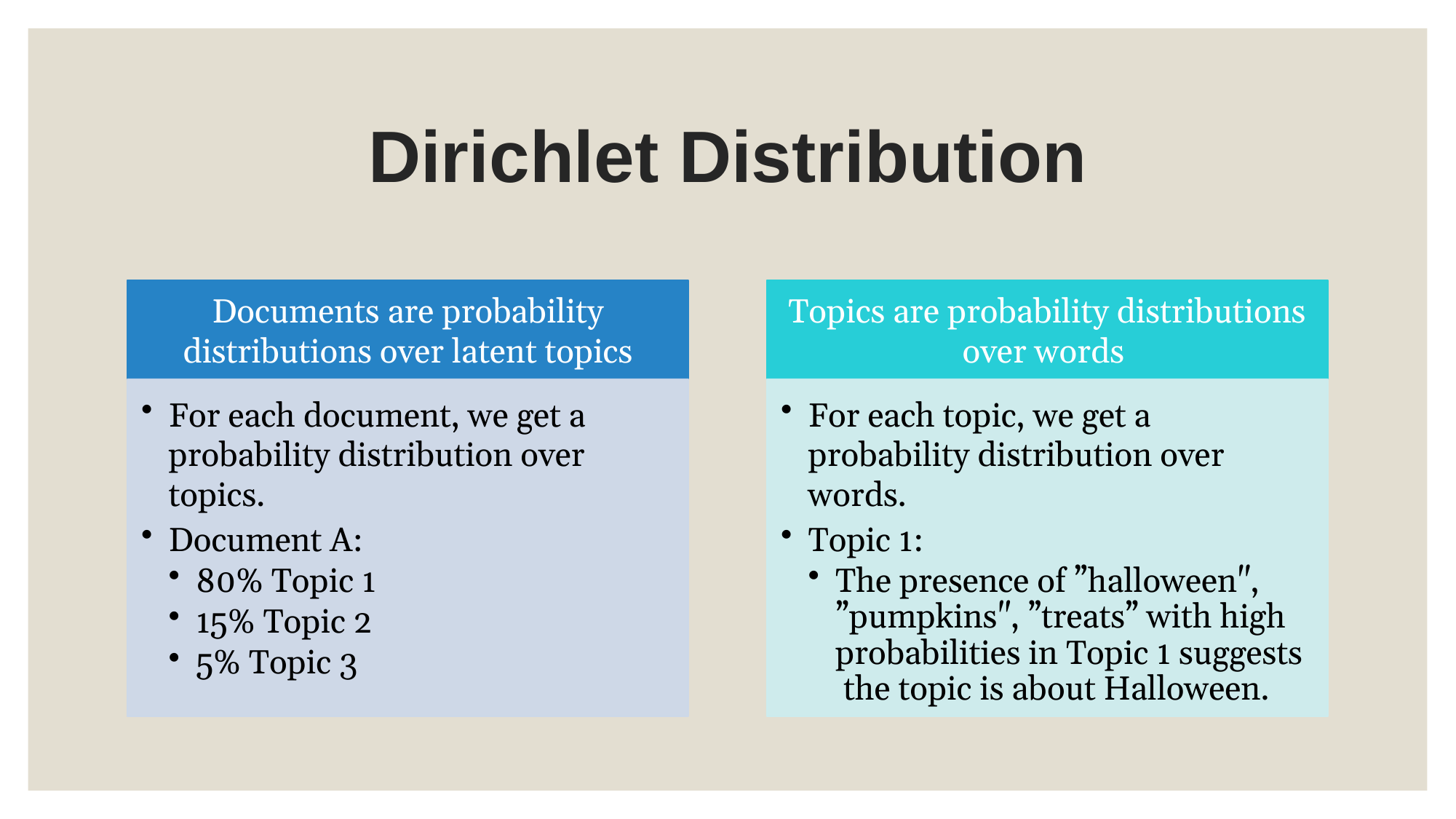

# Dirichlet Distribution
Documents are probability distributions over latent topics
For each document, we get a probability distribution over topics.
Document A:
80% Topic 1
15% Topic 2
5% Topic 3
Topics are probability distributions over words
For each topic, we get a probability distribution over words.
Topic 1:
The presence of ”halloween", ”pumpkins", ”treats” with high probabilities in Topic 1 suggests  the topic is about Halloween.